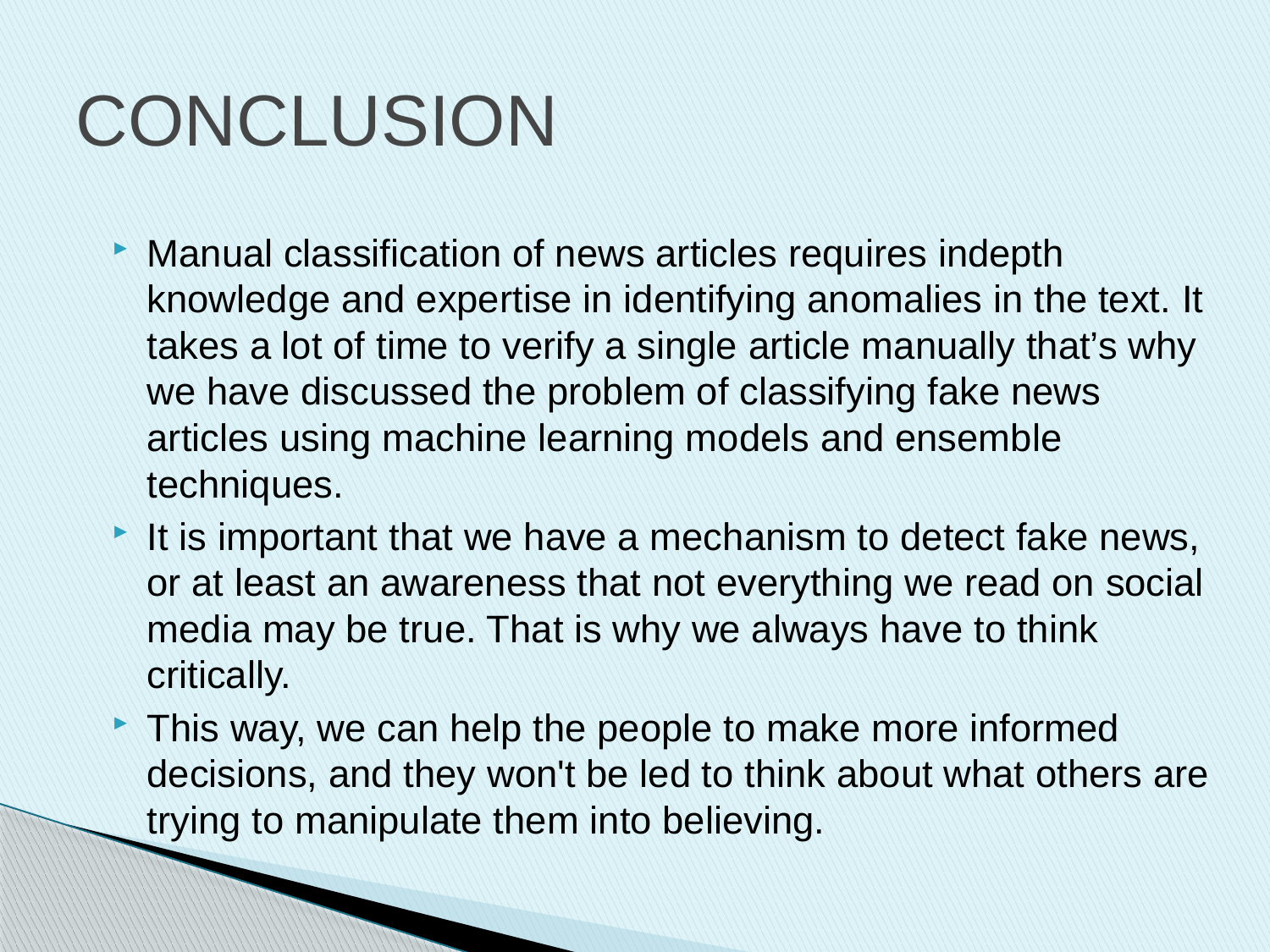

# CONCLUSION
Manual classification of news articles requires indepth knowledge and expertise in identifying anomalies in the text. It takes a lot of time to verify a single article manually that’s why we have discussed the problem of classifying fake news articles using machine learning models and ensemble techniques.
It is important that we have a mechanism to detect fake news, or at least an awareness that not everything we read on social media may be true. That is why we always have to think critically.
This way, we can help the people to make more informed decisions, and they won't be led to think about what others are trying to manipulate them into believing.